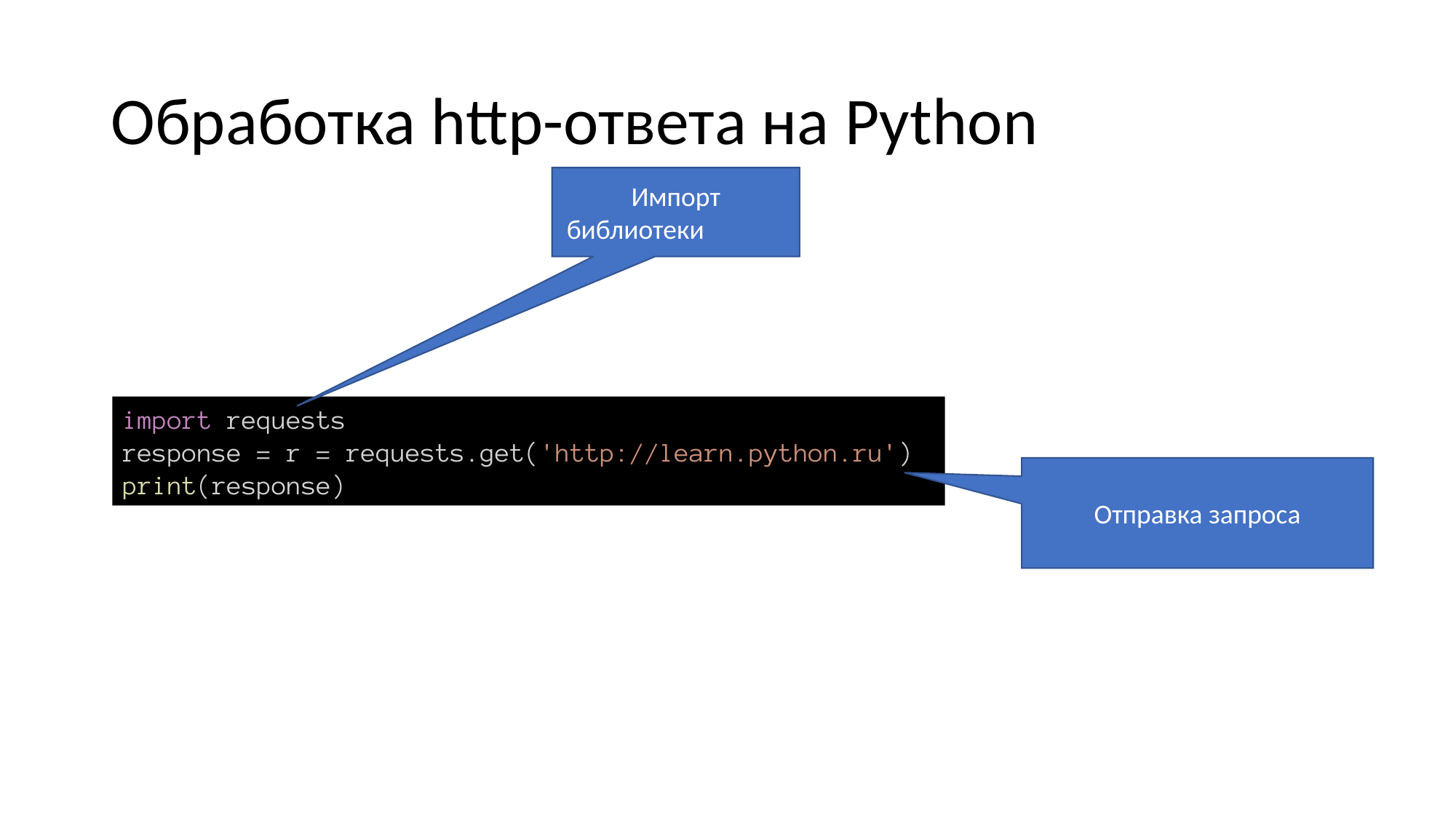

# Обработка http-ответа на Python
Импорт библиотеки
import requests
response = r = requests.get('http://learn.python.ru')
print(response)
Отправка запроса